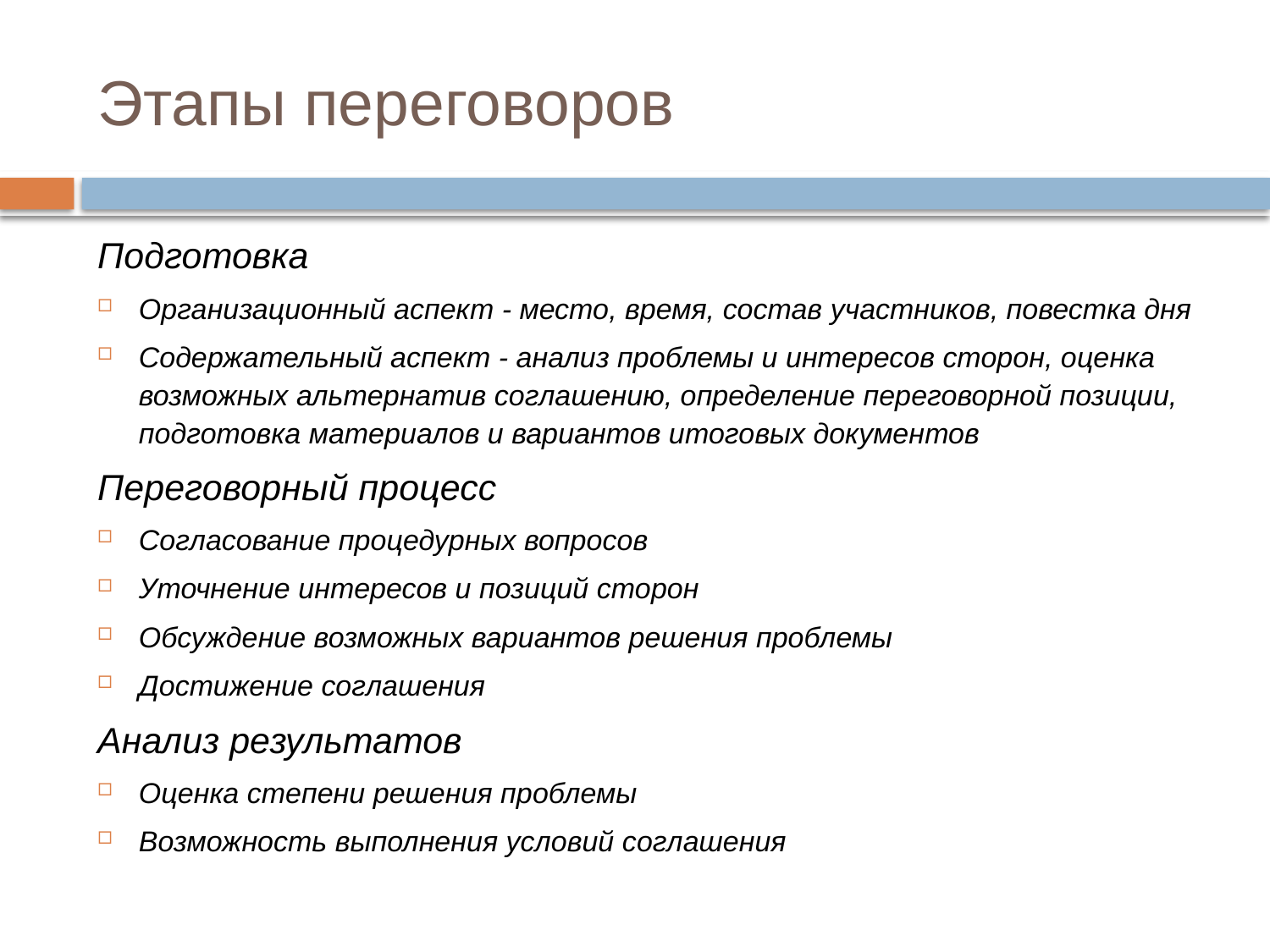

# Этапы переговоров
Подготовка
Организационный аспект - место, время, состав участников, повестка дня
Содержательный аспект - анализ проблемы и интересов сторон, оценка возможных альтернатив соглашению, определение переговорной позиции, подготовка материалов и вариантов итоговых документов
Переговорный процесс
Согласование процедурных вопросов
Уточнение интересов и позиций сторон
Обсуждение возможных вариантов решения проблемы
Достижение соглашения
Анализ результатов
Оценка степени решения проблемы
Возможность выполнения условий соглашения